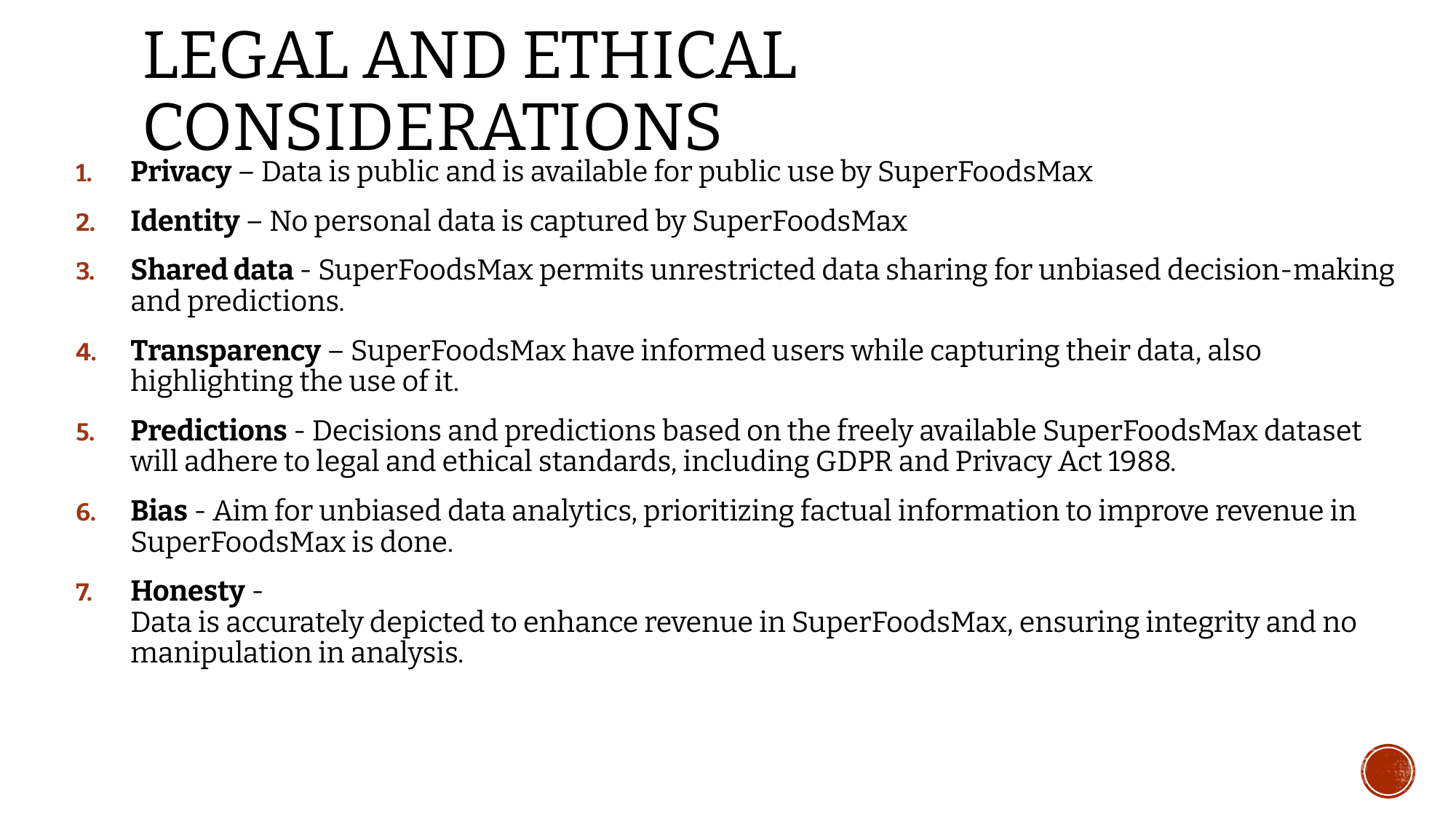

# Legal and ethical considerations
Privacy – Data is public and is available for public use by SuperFoodsMax
Identity – No personal data is captured by SuperFoodsMax
Shared data - SuperFoodsMax permits unrestricted data sharing for unbiased decision-making and predictions.
Transparency – SuperFoodsMax have informed users while capturing their data, also highlighting the use of it.
Predictions - Decisions and predictions based on the freely available SuperFoodsMax dataset will adhere to legal and ethical standards, including GDPR and Privacy Act 1988.
Bias - Aim for unbiased data analytics, prioritizing factual information to improve revenue in SuperFoodsMax is done.
Honesty -
Data is accurately depicted to enhance revenue in SuperFoodsMax, ensuring integrity and no manipulation in analysis.